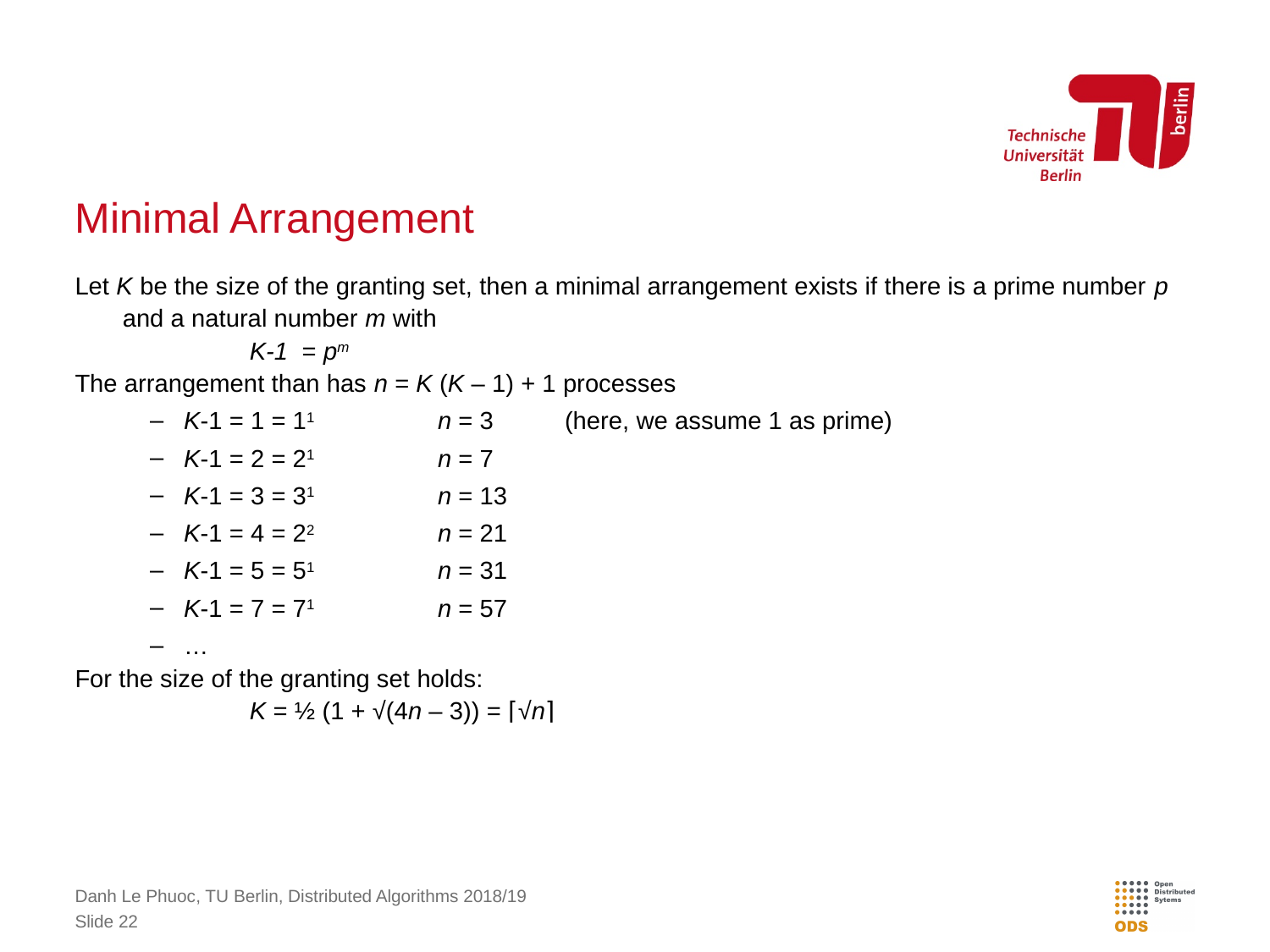

# Minimal Arrangement
Let K be the size of the granting set, then a minimal arrangement exists if there is a prime number p and a natural number m with
	K-1  = pm
The arrangement than has n = K (K – 1) + 1 processes
K-1 = 1 = 11	n = 3	(here, we assume 1 as prime)
K-1 = 2 = 21 	n = 7
K-1 = 3 = 31	n = 13
K-1 = 4 = 22	n = 21
K-1 = 5 = 51	n = 31
K-1 = 7 = 71	n = 57
…
For the size of the granting set holds:
	K = ½ (1 + √(4n – 3)) = ⌈√n⌉
Danh Le Phuoc, TU Berlin, Distributed Algorithms 2018/19
Slide 22